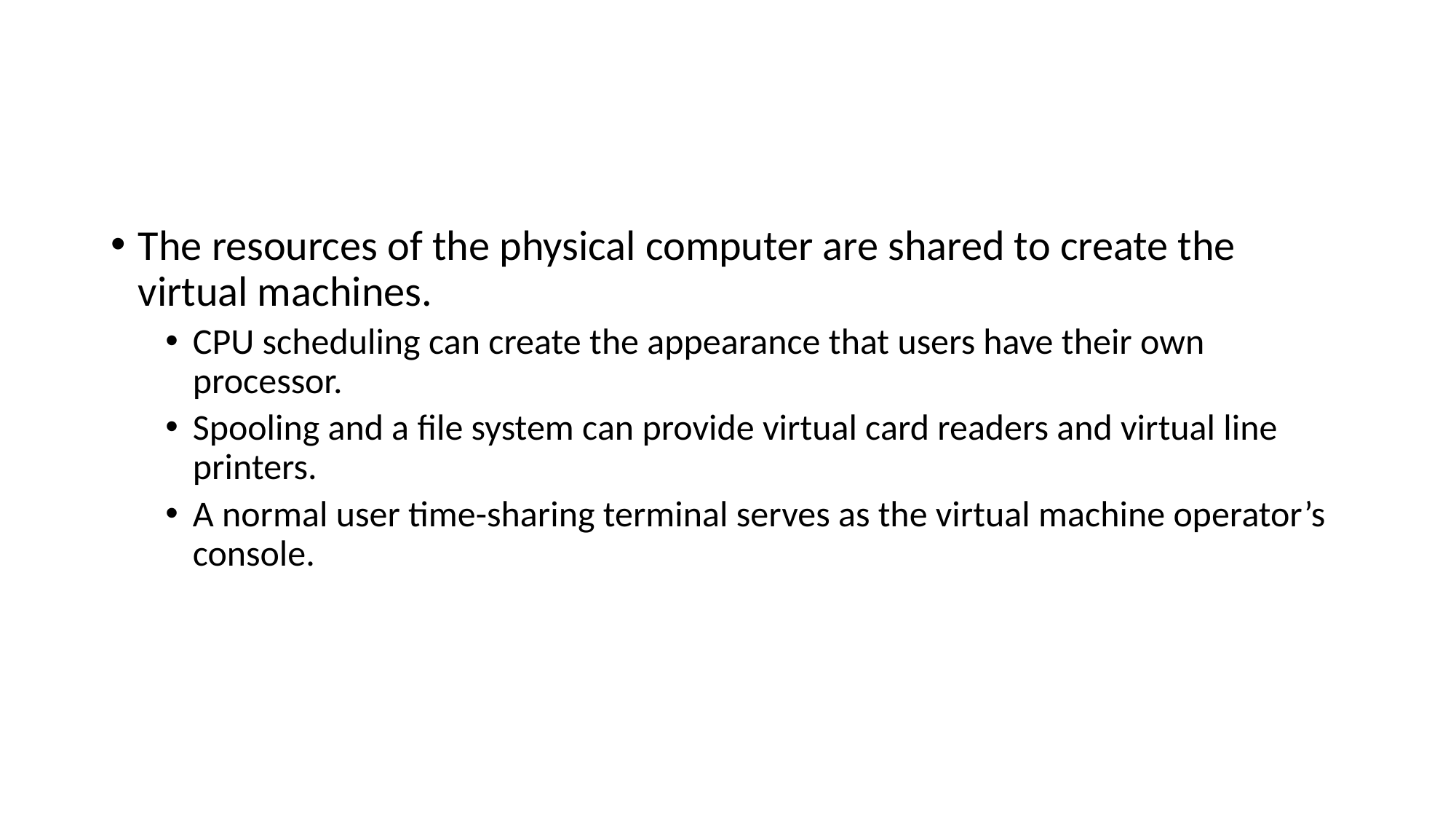

#
The resources of the physical computer are shared to create the virtual machines.
CPU scheduling can create the appearance that users have their own processor.
Spooling and a file system can provide virtual card readers and virtual line printers.
A normal user time-sharing terminal serves as the virtual machine operator’s console.